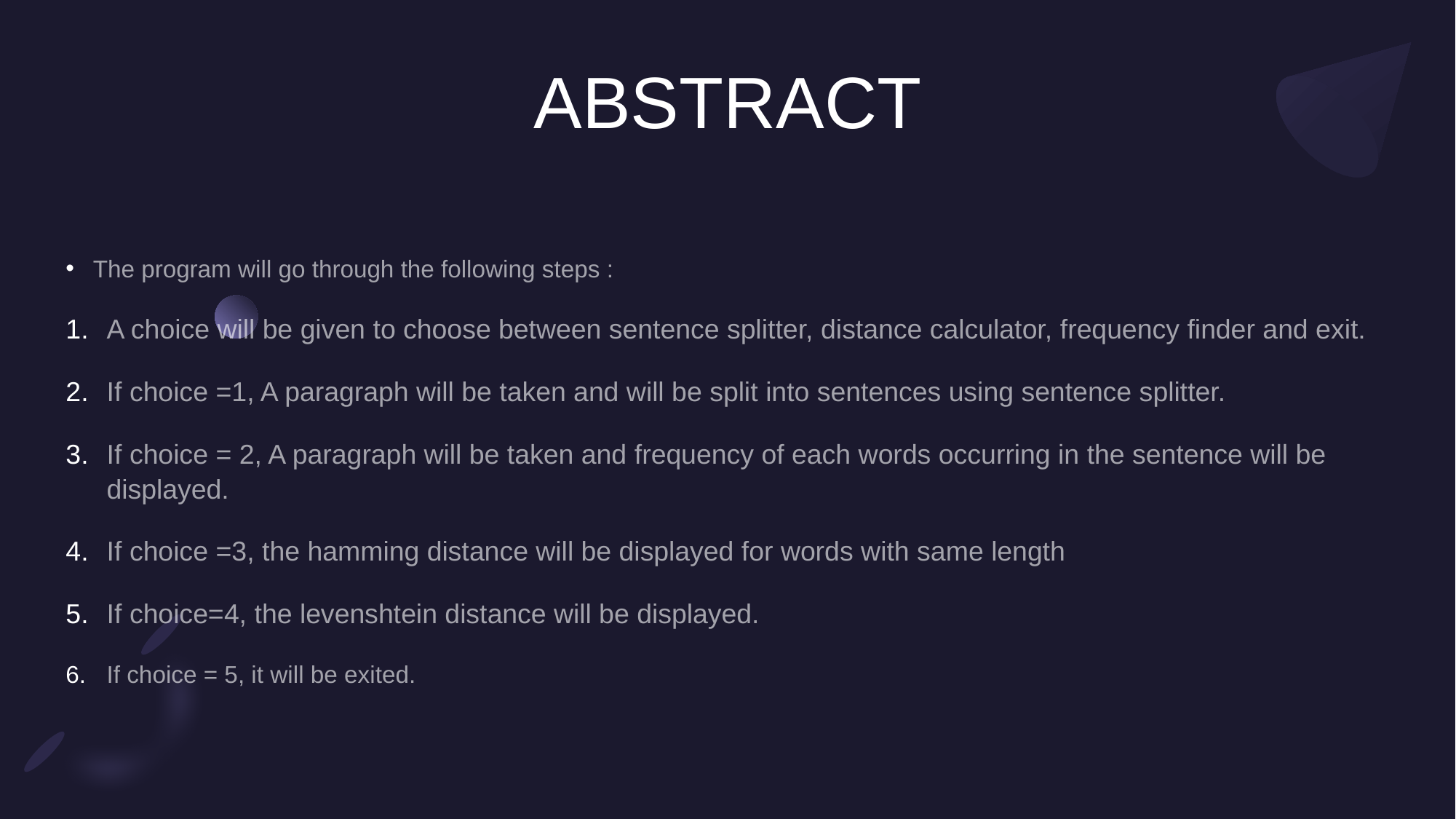

# ABSTRACT
The program will go through the following steps :
A choice will be given to choose between sentence splitter, distance calculator, frequency finder and exit.
If choice =1, A paragraph will be taken and will be split into sentences using sentence splitter.
If choice = 2, A paragraph will be taken and frequency of each words occurring in the sentence will be displayed.
If choice =3, the hamming distance will be displayed for words with same length
If choice=4, the levenshtein distance will be displayed.
If choice = 5, it will be exited.